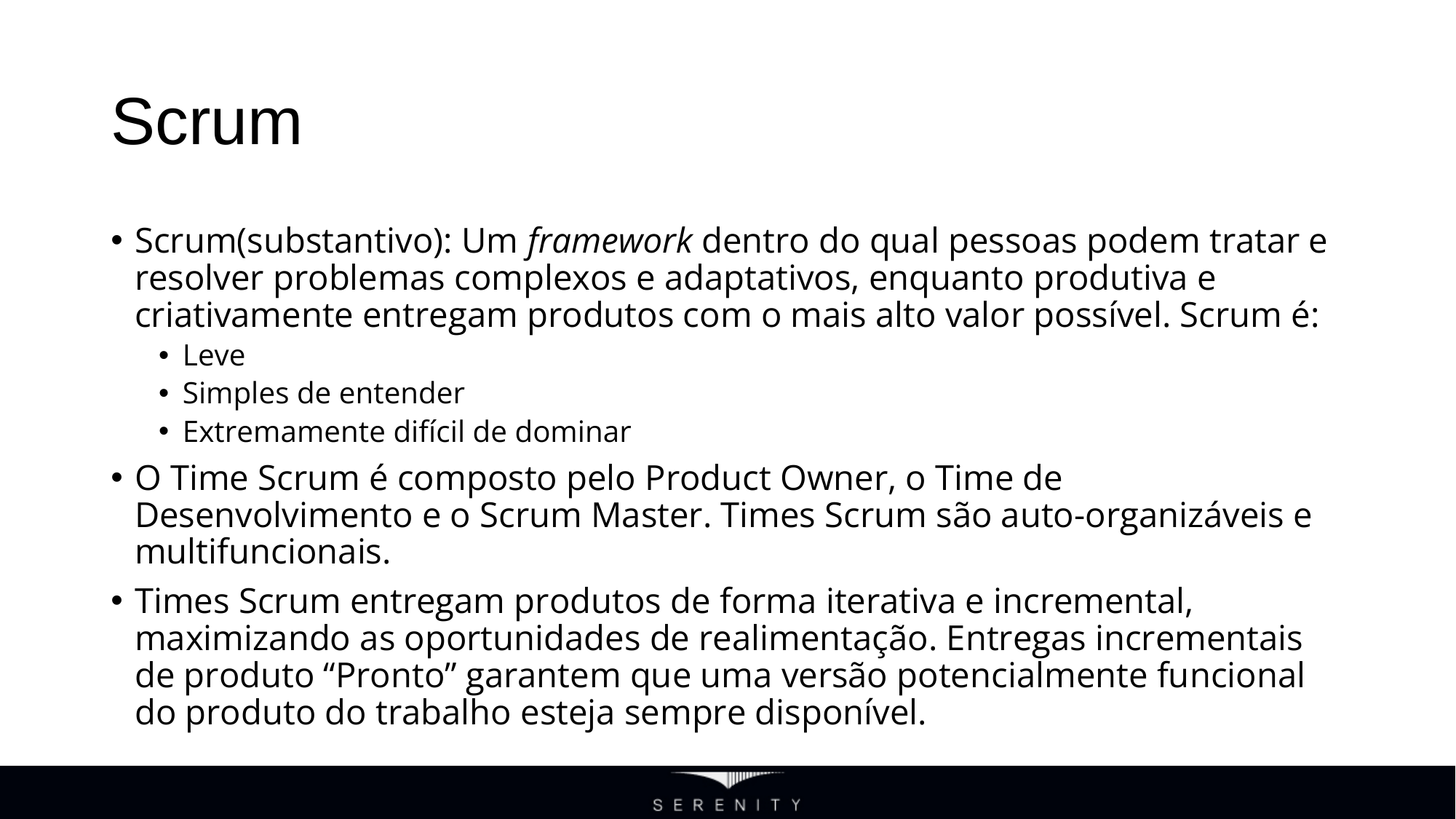

# Scrum
Scrum(substantivo): Um framework dentro do qual pessoas podem tratar e resolver problemas complexos e adaptativos, enquanto produtiva e criativamente entregam produtos com o mais alto valor possível. Scrum é:
Leve
Simples de entender
Extremamente difícil de dominar
O Time Scrum é composto pelo Product Owner, o Time de Desenvolvimento e o Scrum Master. Times Scrum são auto-organizáveis e multifuncionais.
Times Scrum entregam produtos de forma iterativa e incremental, maximizando as oportunidades de realimentação. Entregas incrementais de produto “Pronto” garantem que uma versão potencialmente funcional do produto do trabalho esteja sempre disponível.